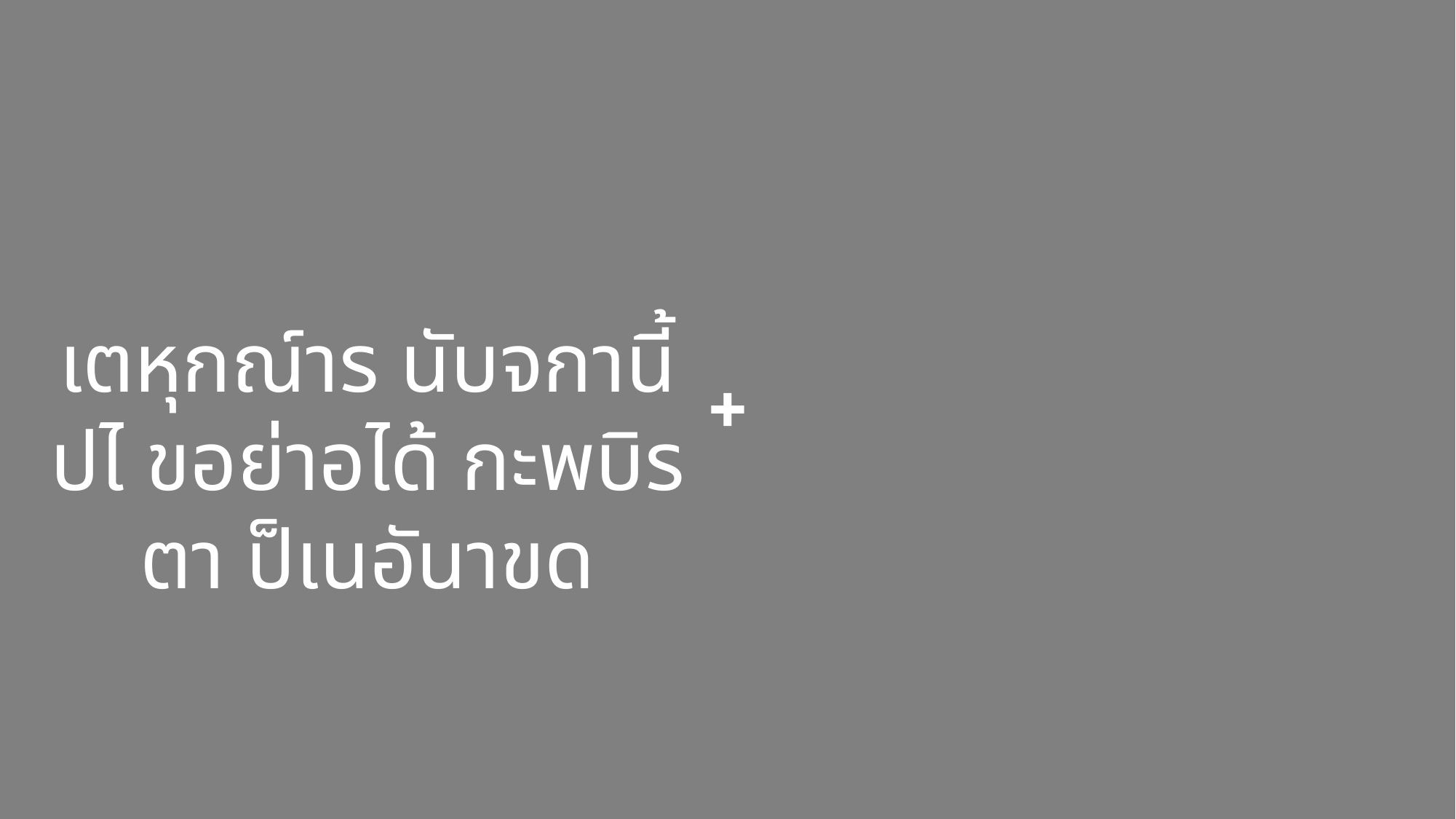

เตหุกณ์าร นับจกานี้ปไ ขอย่าอได้ กะพบิรตา ป็เนอันาขด